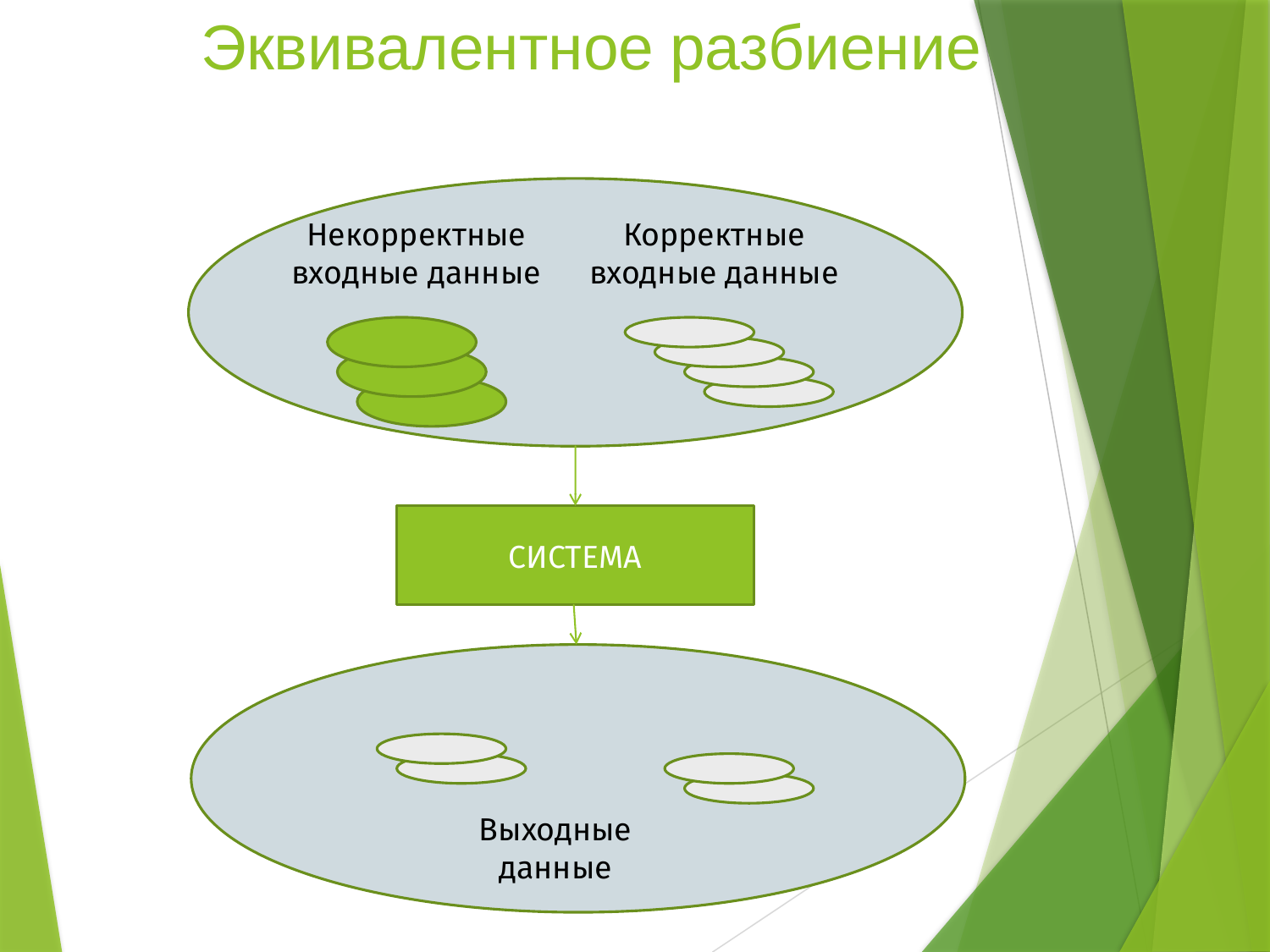

# Эквивалентное разбиение

Некорректные входные данные
Корректные входные данные

СИСТЕМА

Выходные данные